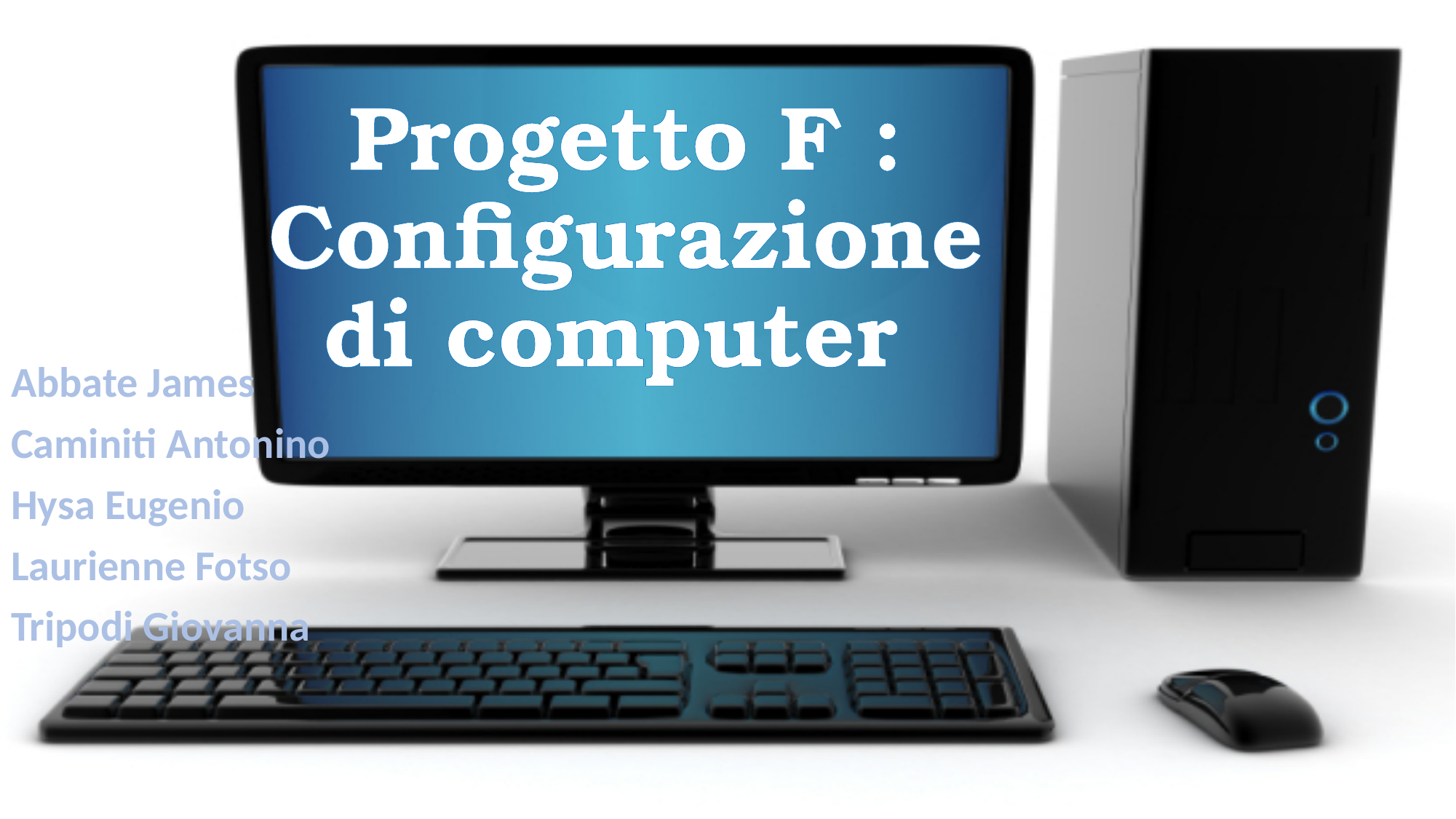

# Progetto F : Configurazione di computer
Abbate James
Caminiti Antonino
Hysa Eugenio
Laurienne Fotso
Tripodi Giovanna